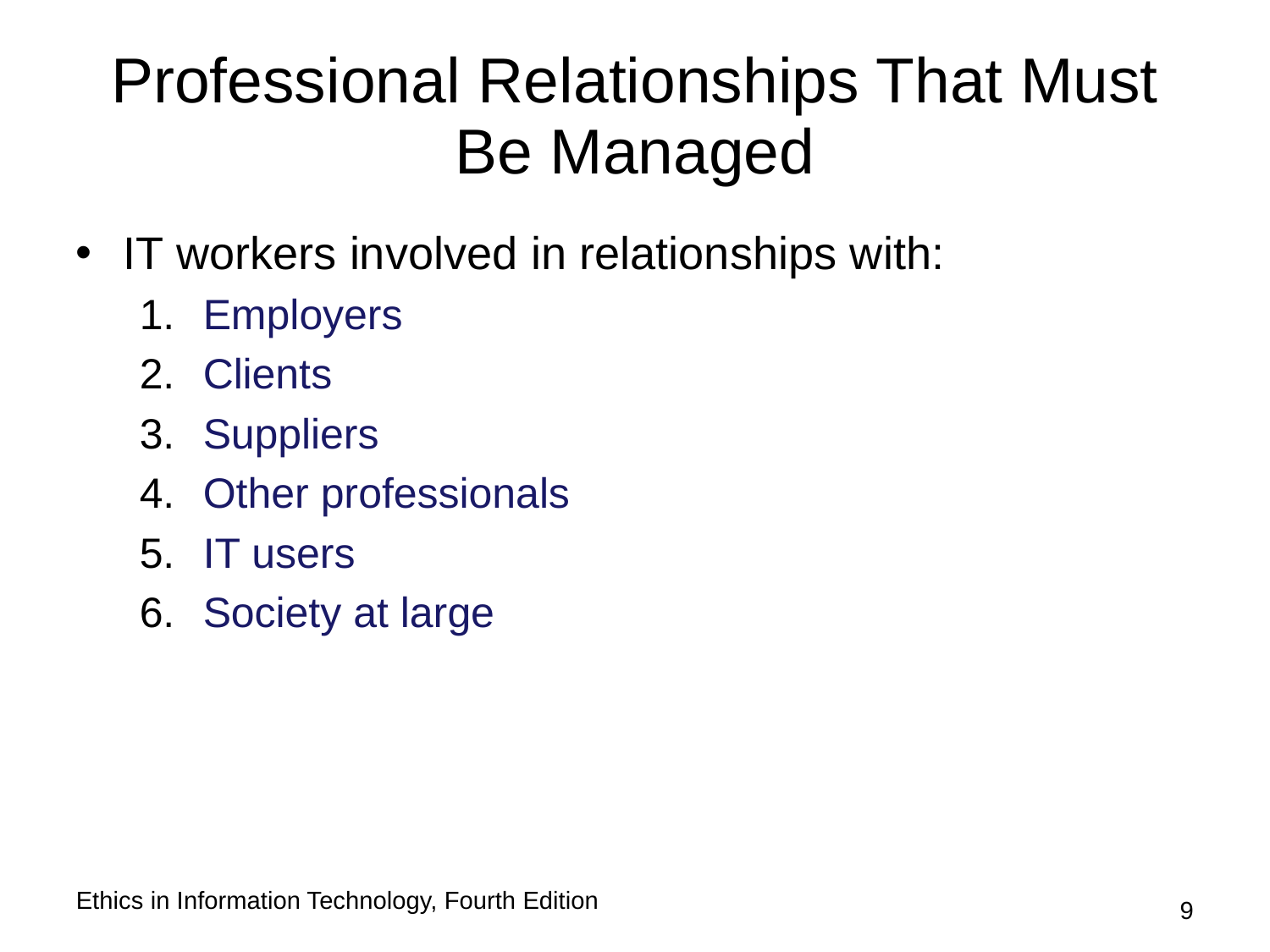

# Professional Relationships That Must Be Managed
IT workers involved in relationships with:
Employers
Clients
Suppliers
Other professionals
IT users
Society at large

Ethics in Information Technology, Fourth Edition
9